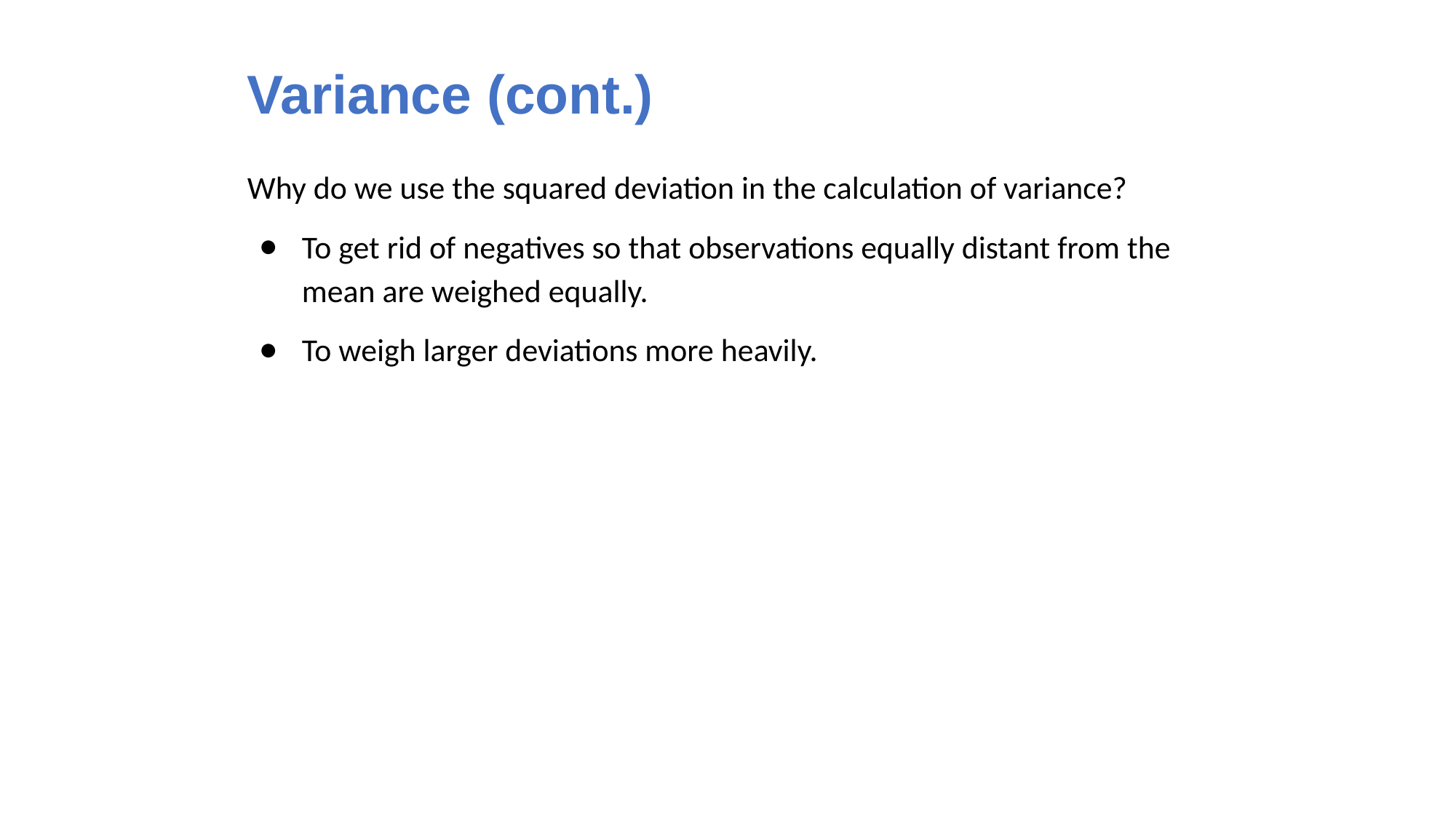

# Variance (cont.)
Why do we use the squared deviation in the calculation of variance?
To get rid of negatives so that observations equally distant from the mean are weighed equally.
To weigh larger deviations more heavily.